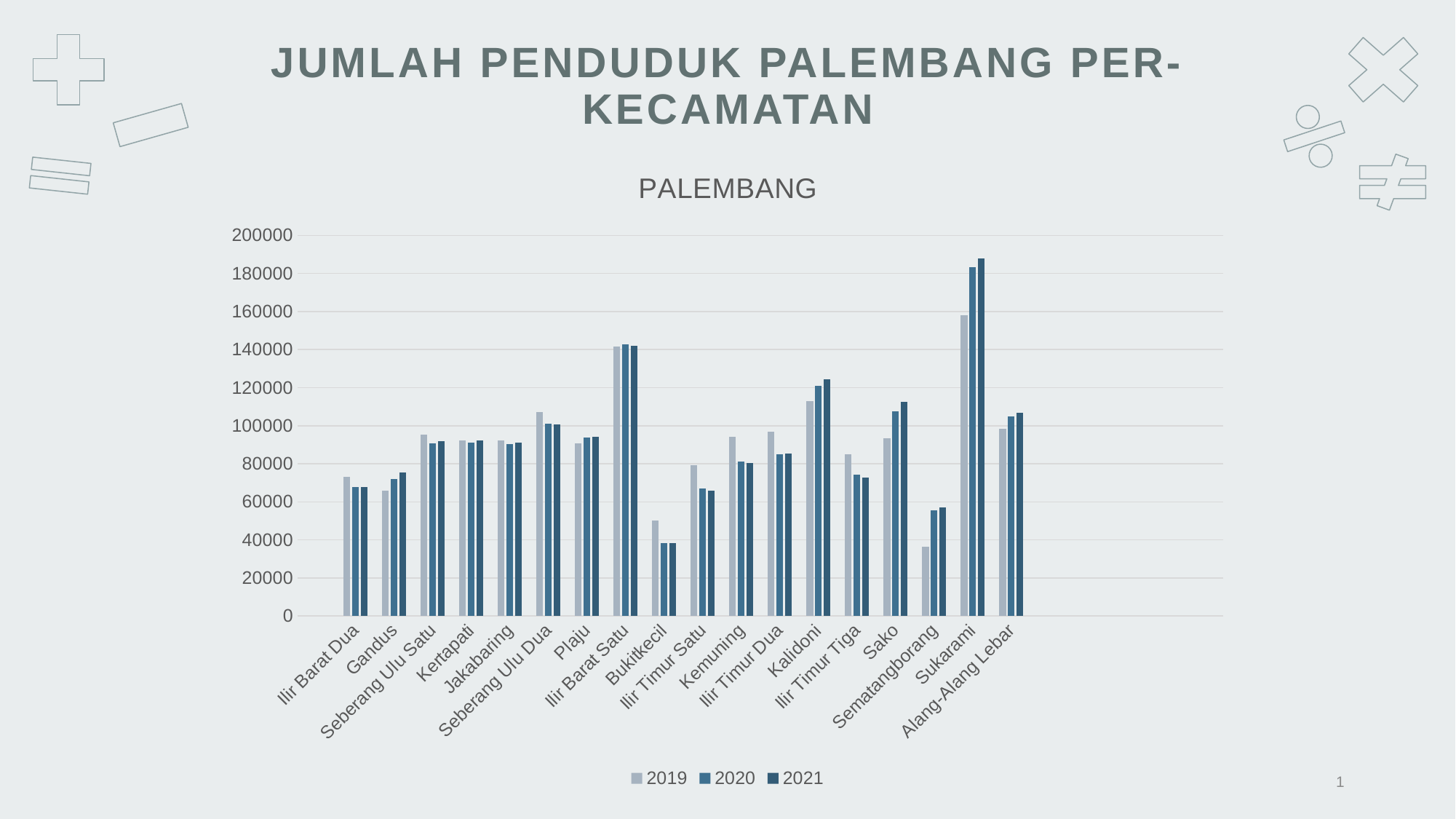

# Jumlah penduduk Palembang per-kecamatan

### Chart: PALEMBANG

| Category | 2019 | 2020 | 2021 |
|---|---|---|---|
|  | None | None | None |
| Ilir Barat Dua | 73269.0 | 67645.0 | 67654.0 |
| Gandus | 65781.0 | 72154.0 | 75450.0 |
| Seberang Ulu Satu | 95251.0 | 90914.0 | 91697.0 |
| Kertapati | 92082.0 | 90977.0 | 92407.0 |
| Jakabaring | 92141.0 | 90384.0 | 90942.0 |
| Seberang Ulu Dua | 107101.0 | 100915.0 | 100555.0 |
| Plaju | 90735.0 | 93739.0 | 94207.0 |
| Ilir Barat Satu | 141545.0 | 142912.0 | 141949.0 |
| Bukitkecil | 50301.0 | 38238.0 | 38439.0 |
| Ilir Timur Satu | 79269.0 | 67171.0 | 65918.0 |
| Kemuning | 93998.0 | 81255.0 | 80380.0 |
| Ilir Timur Dua | 97000.0 | 85131.0 | 85222.0 |
| Kalidoni | 112931.0 | 121073.0 | 124336.0 |
| Ilir Timur Tiga | 84935.0 | 74329.0 | 72879.0 |
| Sako | 93326.0 | 107724.0 | 112633.0 |
| Sematangborang | 36445.0 | 55495.0 | 56914.0 |
| Sukarami | 158246.0 | 183246.0 | 187775.0 |
| Alang-Alang Lebar | 98537.0 | 104862.0 | 106716.0 |

1